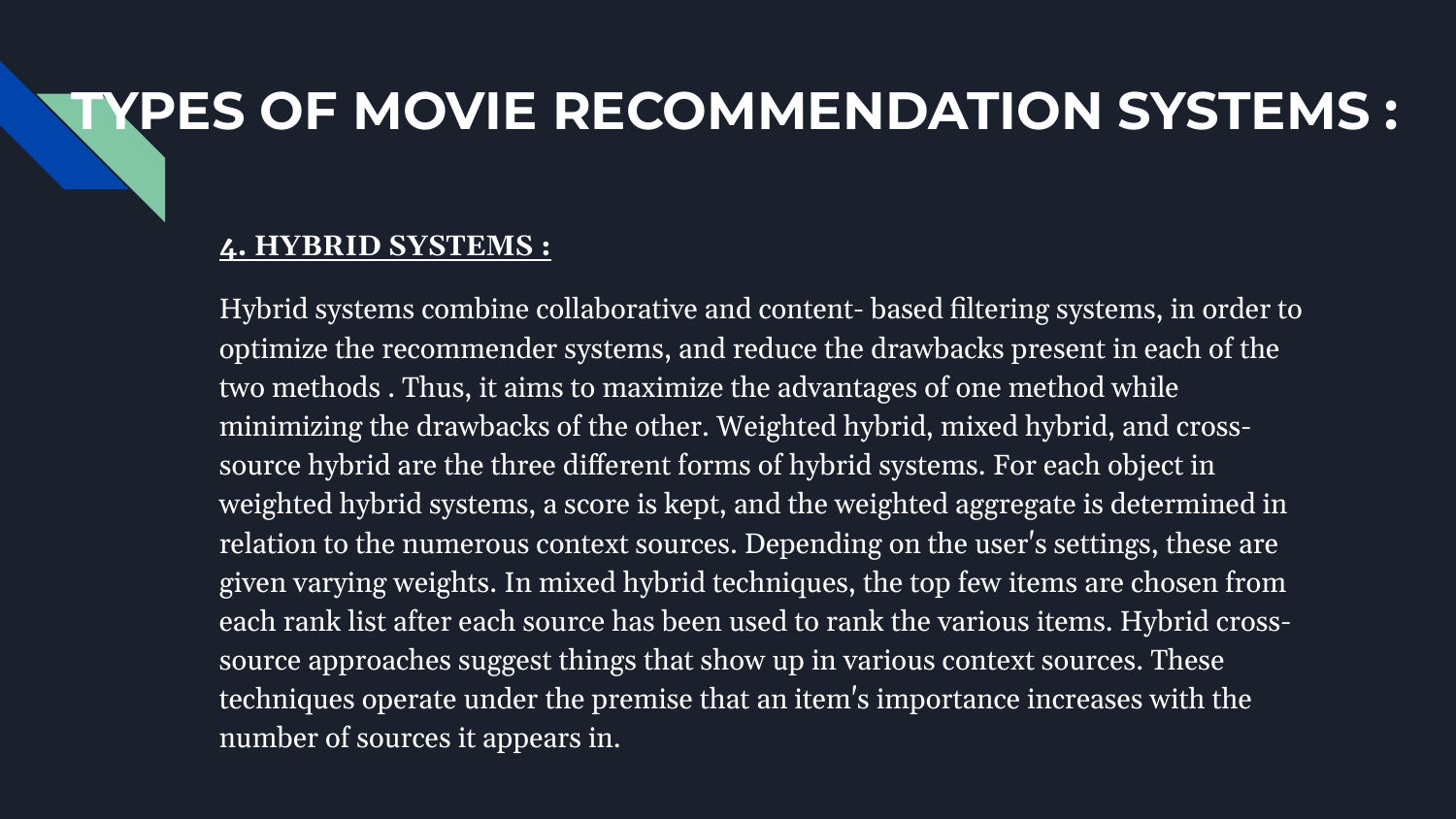

# TYPES OF MOVIE RECOMMENDATION SYSTEMS :

4. HYBRID SYSTEMS :
Hybrid systems combine collaborative and content- based filtering systems, in order to optimize the recommender systems, and reduce the drawbacks present in each of the two methods . Thus, it aims to maximize the advantages of one method while minimizing the drawbacks of the other. Weighted hybrid, mixed hybrid, and cross-source hybrid are the three different forms of hybrid systems. For each object in weighted hybrid systems, a score is kept, and the weighted aggregate is determined in relation to the numerous context sources. Depending on the user's settings, these are given varying weights. In mixed hybrid techniques, the top few items are chosen from each rank list after each source has been used to rank the various items. Hybrid cross-source approaches suggest things that show up in various context sources. These techniques operate under the premise that an item's importance increases with the number of sources it appears in.